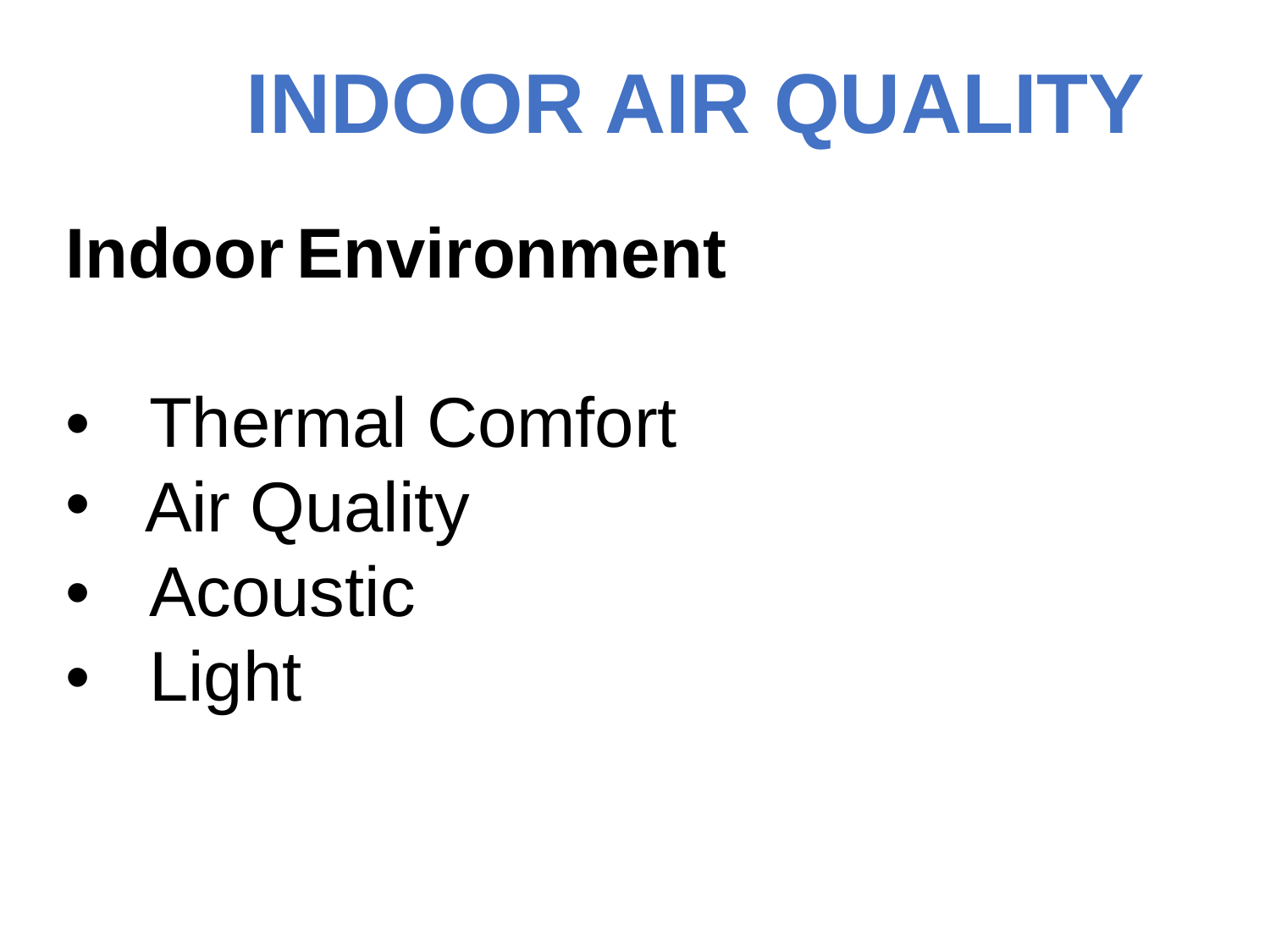

INDOOR AIR QUALITY
Indoor Environment

•   Thermal Comfort
Air Quality
•   Acoustic
•   Light